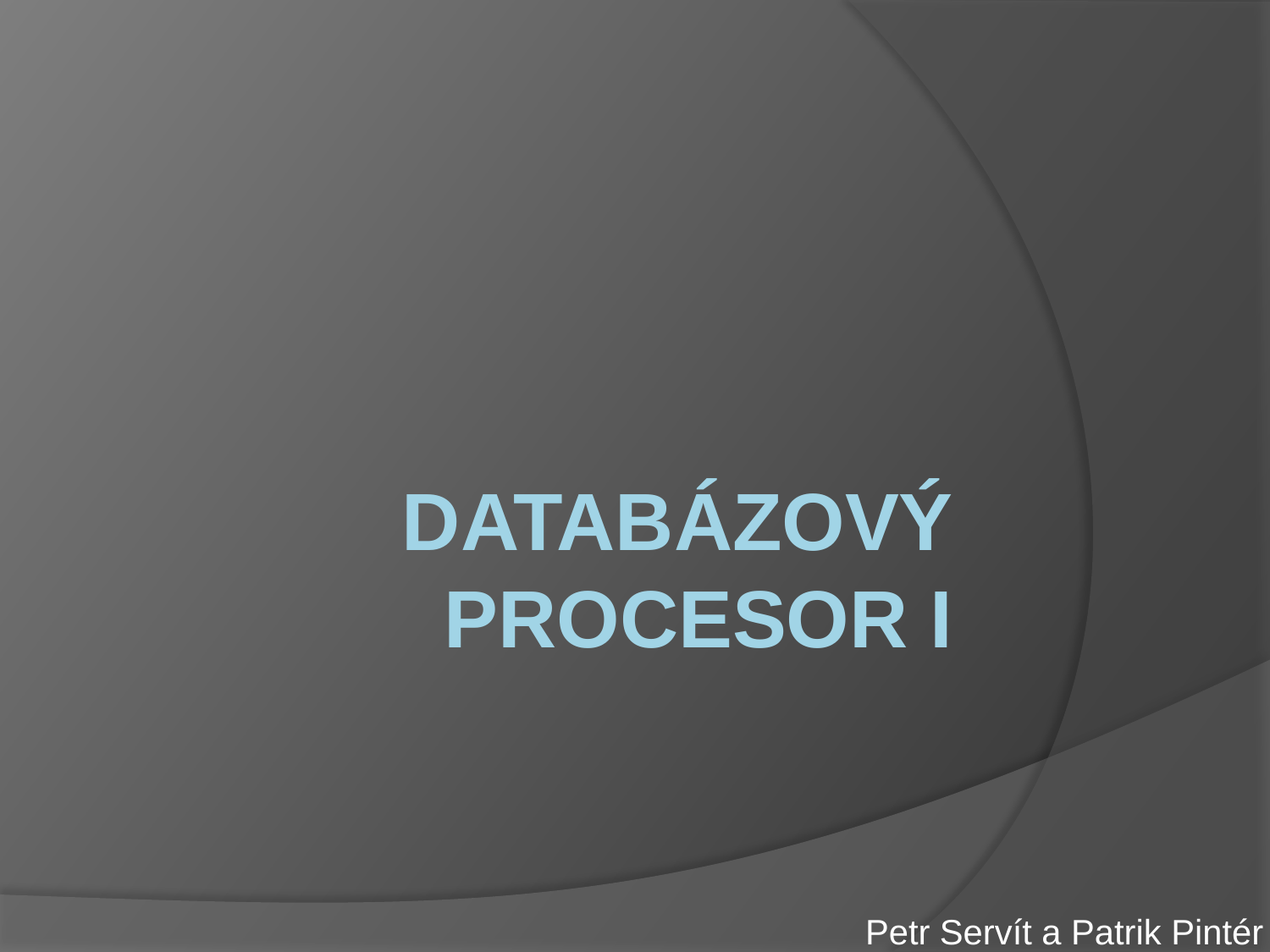

# Databázový procesor I
Petr Servít a Patrik Pintér